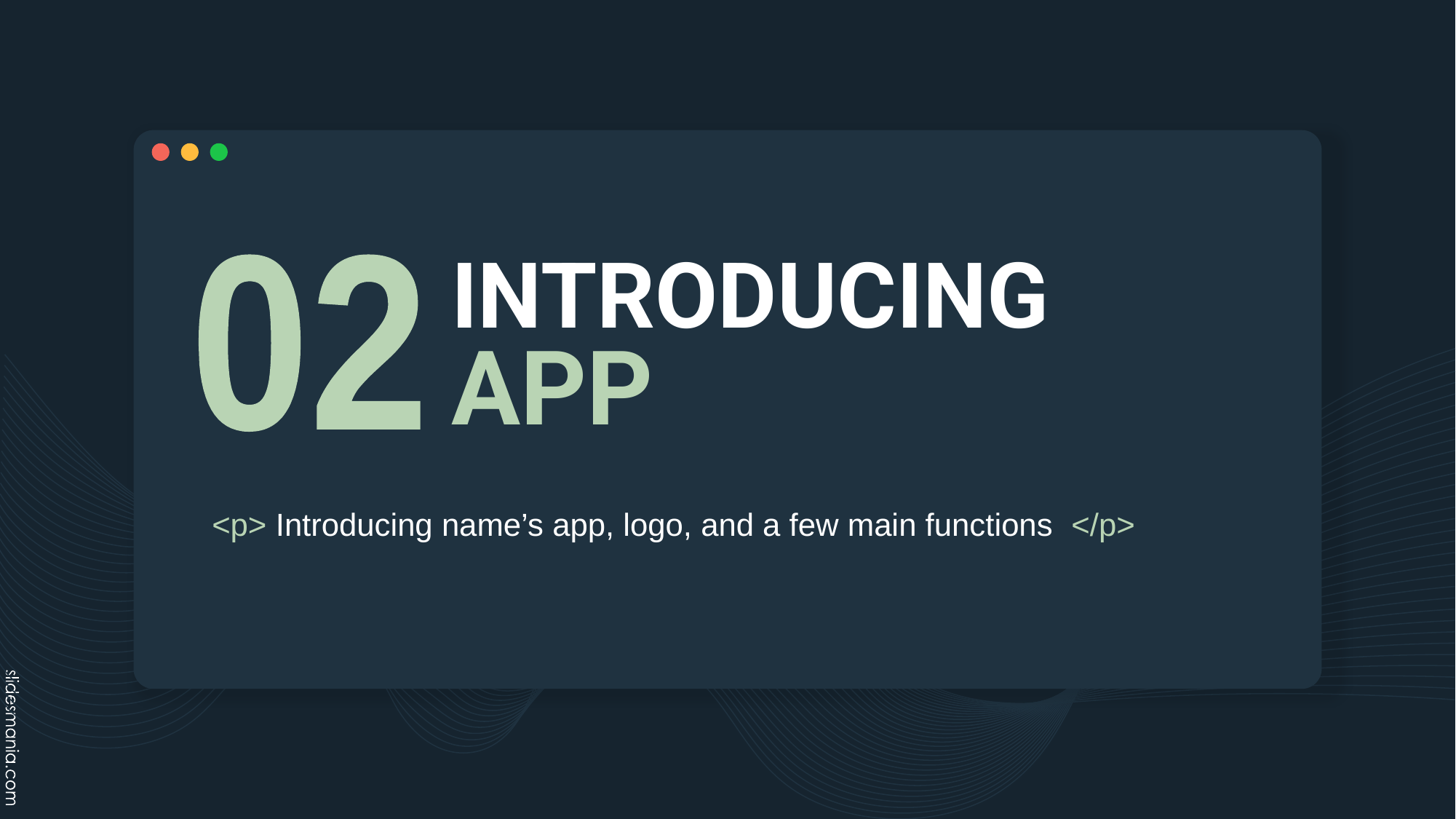

# INTRODUCING APP
02
<p> Introducing name’s app, logo, and a few main functions  </p>